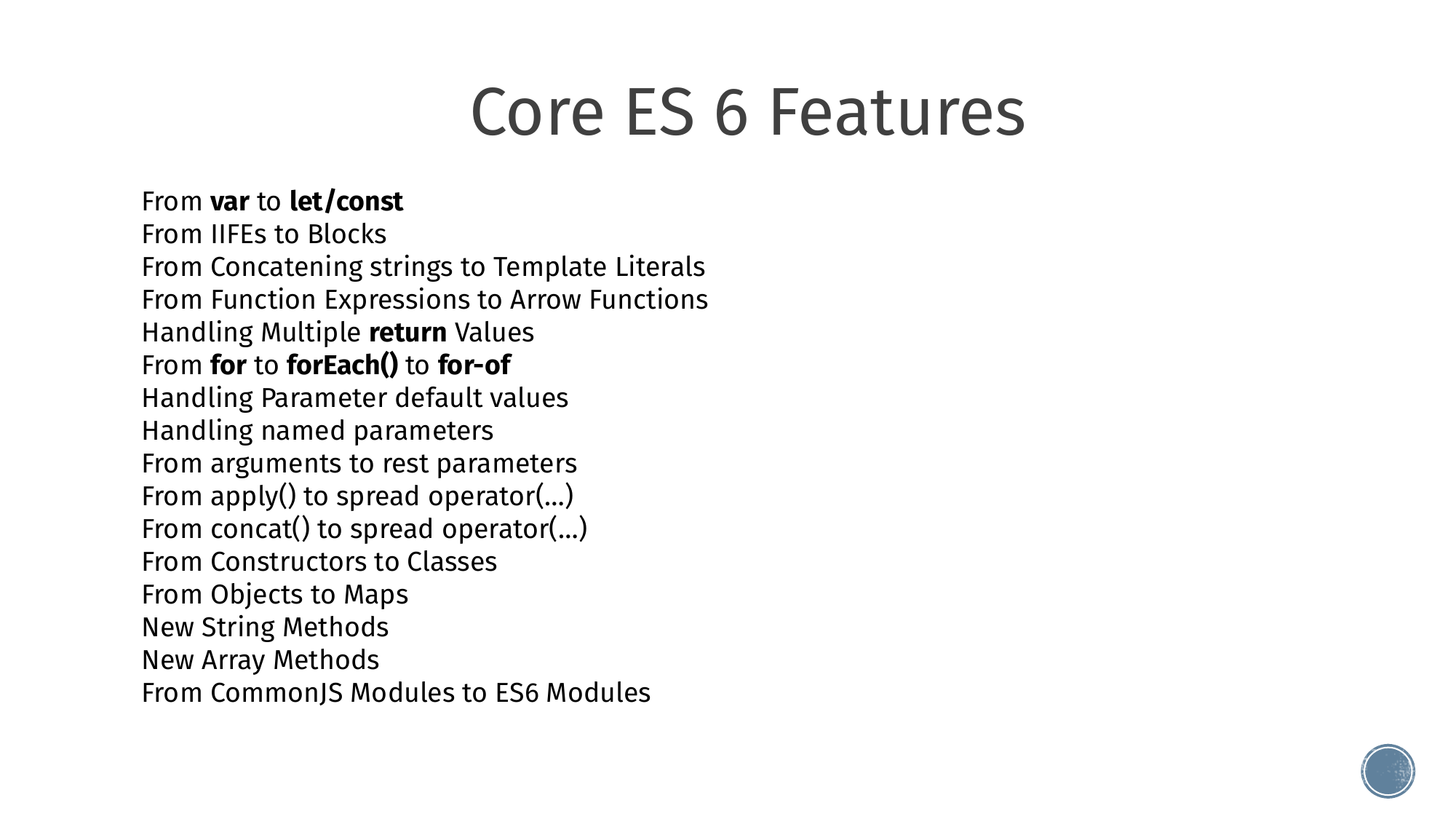

Core ES 6 Features
From var to let/const
From IIFEs to Blocks
From Concatening strings to Template Literals
From Function Expressions to Arrow Functions
Handling Multiple return Values
From for to forEach() to for-of
Handling Parameter default values
Handling named parameters
From arguments to rest parameters
From apply() to spread operator(…)
From concat() to spread operator(…)
From Constructors to Classes
From Objects to Maps
New String Methods
New Array Methods
From CommonJS Modules to ES6 Modules